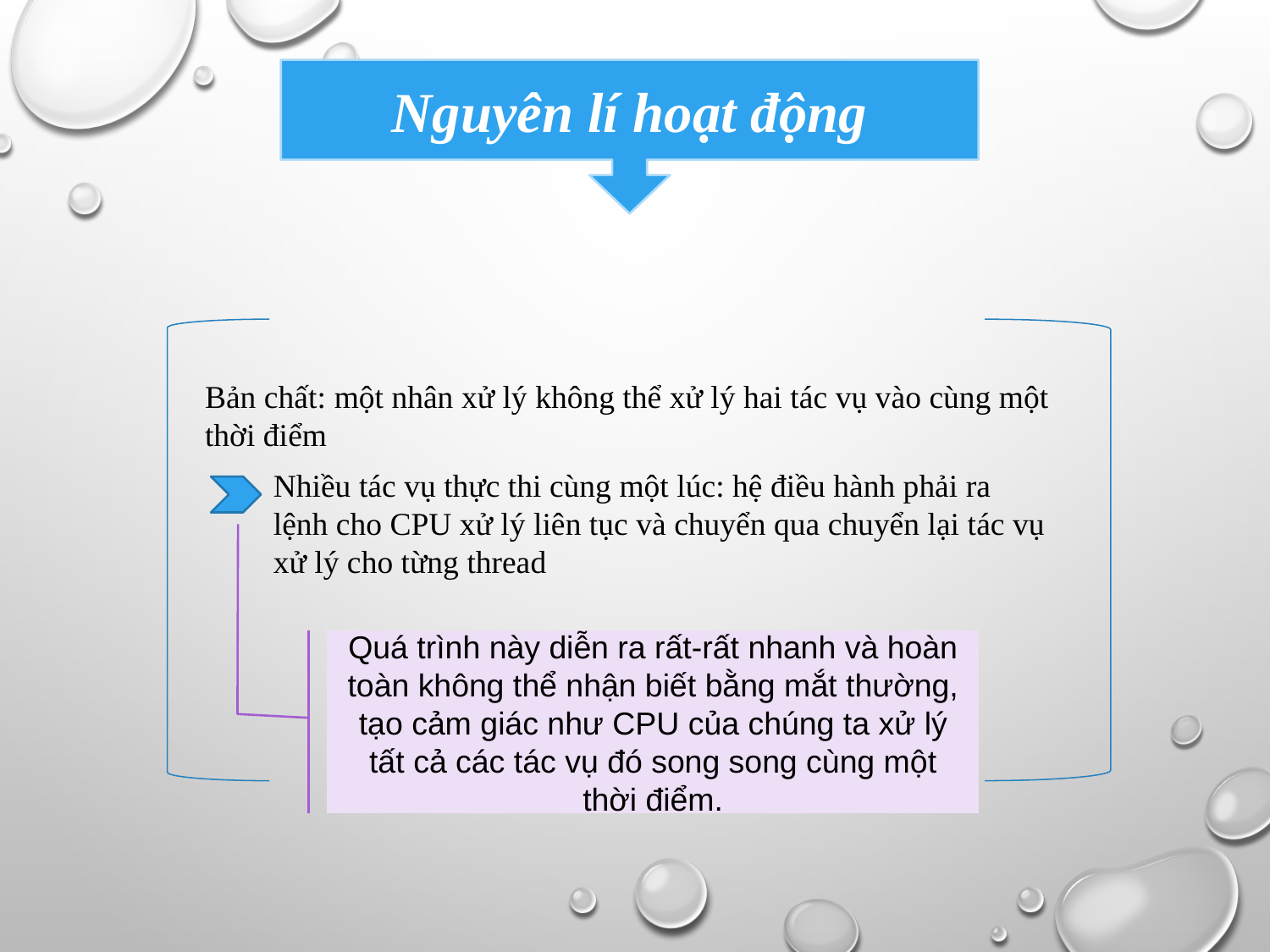

Nguyên lí hoạt động

Bản chất: một nhân xử lý không thể xử lý hai tác vụ vào cùng một thời điểm
Nhiều tác vụ thực thi cùng một lúc: hệ điều hành phải ra lệnh cho CPU xử lý liên tục và chuyển qua chuyển lại tác vụ xử lý cho từng thread

Quá trình này diễn ra rất-rất nhanh và hoàn toàn không thể nhận biết bằng mắt thường, tạo cảm giác như CPU của chúng ta xử lý tất cả các tác vụ đó song song cùng một thời điểm.